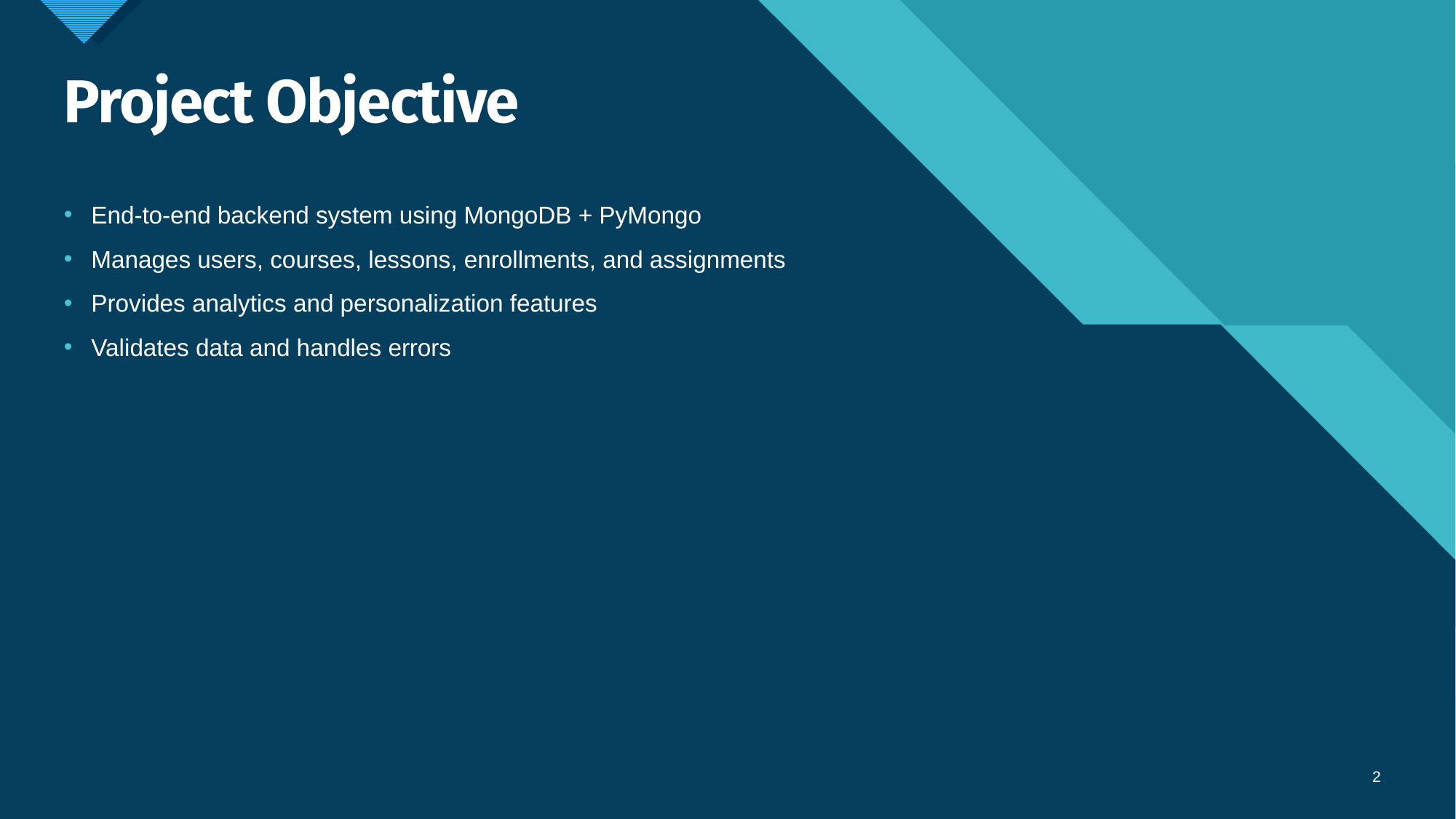

# Project Objective
End-to-end backend system using MongoDB + PyMongo
Manages users, courses, lessons, enrollments, and assignments
Provides analytics and personalization features
Validates data and handles errors
2